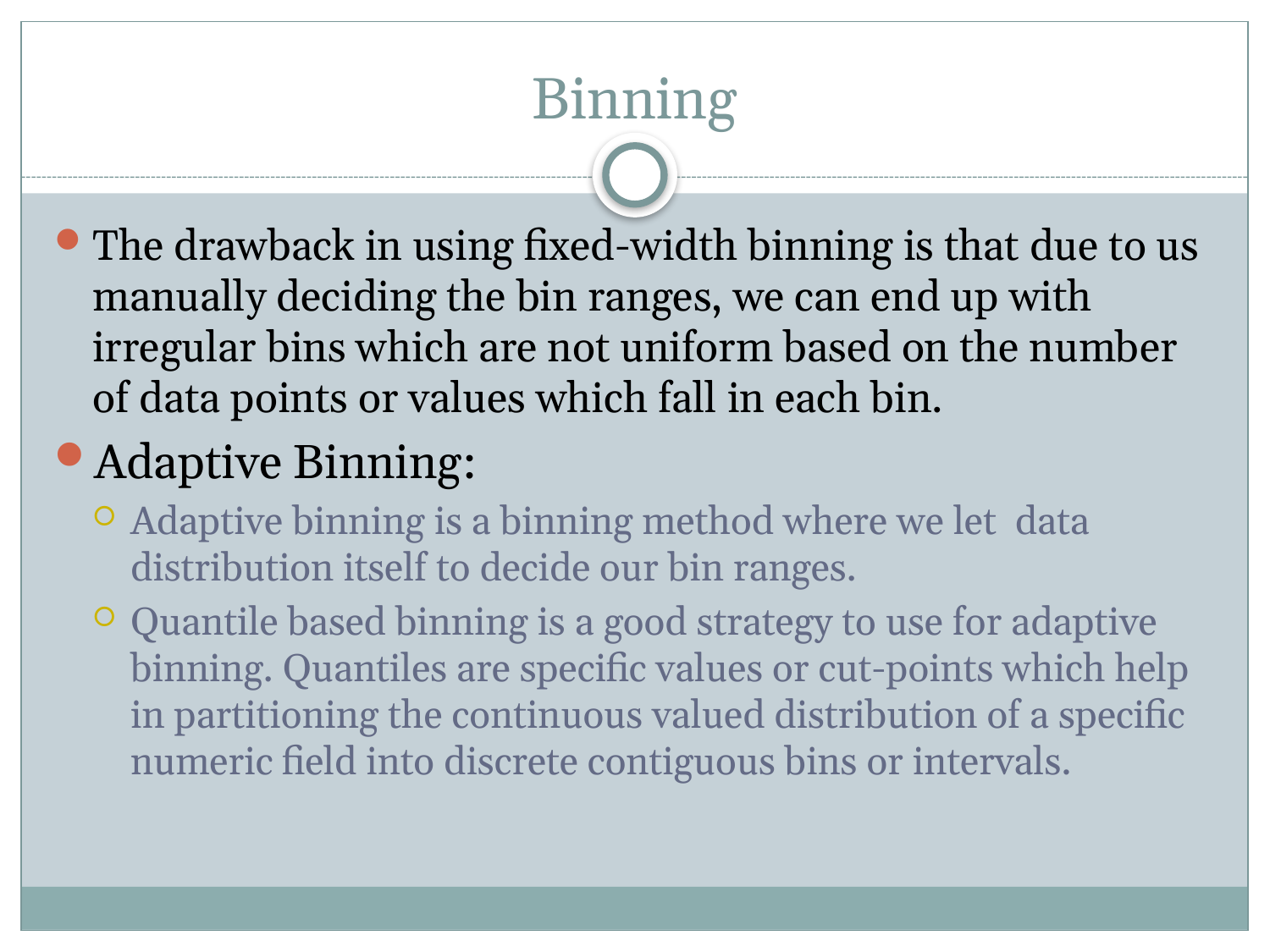

# Binning
The drawback in using fixed-width binning is that due to us manually deciding the bin ranges, we can end up with irregular bins which are not uniform based on the number of data points or values which fall in each bin.
Adaptive Binning:
Adaptive binning is a binning method where we let  data distribution itself to decide our bin ranges.
Quantile based binning is a good strategy to use for adaptive binning. Quantiles are specific values or cut-points which help in partitioning the continuous valued distribution of a specific numeric field into discrete contiguous bins or intervals.